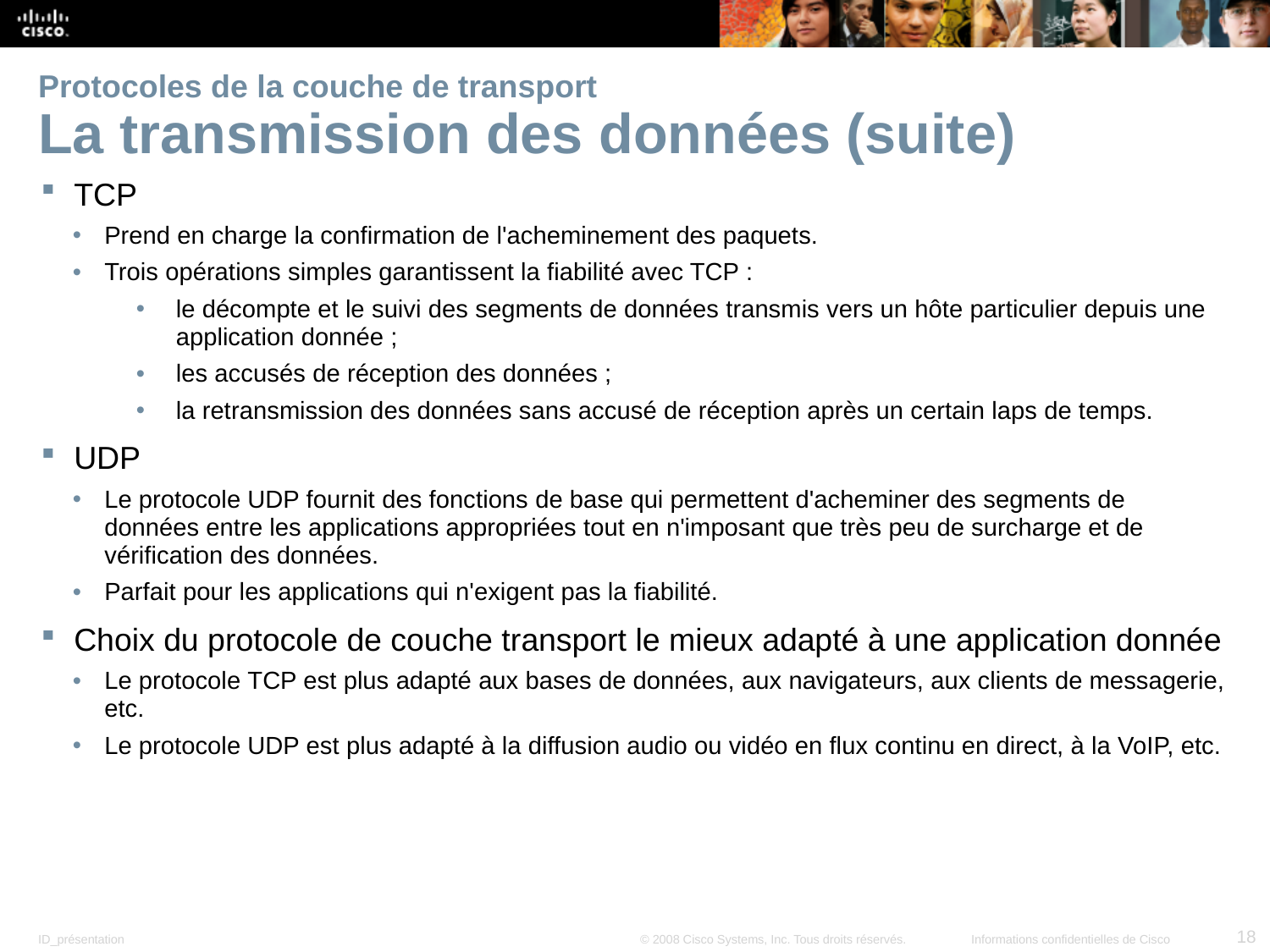

# Protocoles de la couche de transport La transmission des données (suite)
TCP
Prend en charge la confirmation de l'acheminement des paquets.
Trois opérations simples garantissent la fiabilité avec TCP :
le décompte et le suivi des segments de données transmis vers un hôte particulier depuis une application donnée ;
les accusés de réception des données ;
la retransmission des données sans accusé de réception après un certain laps de temps.
UDP
Le protocole UDP fournit des fonctions de base qui permettent d'acheminer des segments de données entre les applications appropriées tout en n'imposant que très peu de surcharge et de vérification des données.
Parfait pour les applications qui n'exigent pas la fiabilité.
Choix du protocole de couche transport le mieux adapté à une application donnée
Le protocole TCP est plus adapté aux bases de données, aux navigateurs, aux clients de messagerie, etc.
Le protocole UDP est plus adapté à la diffusion audio ou vidéo en flux continu en direct, à la VoIP, etc.